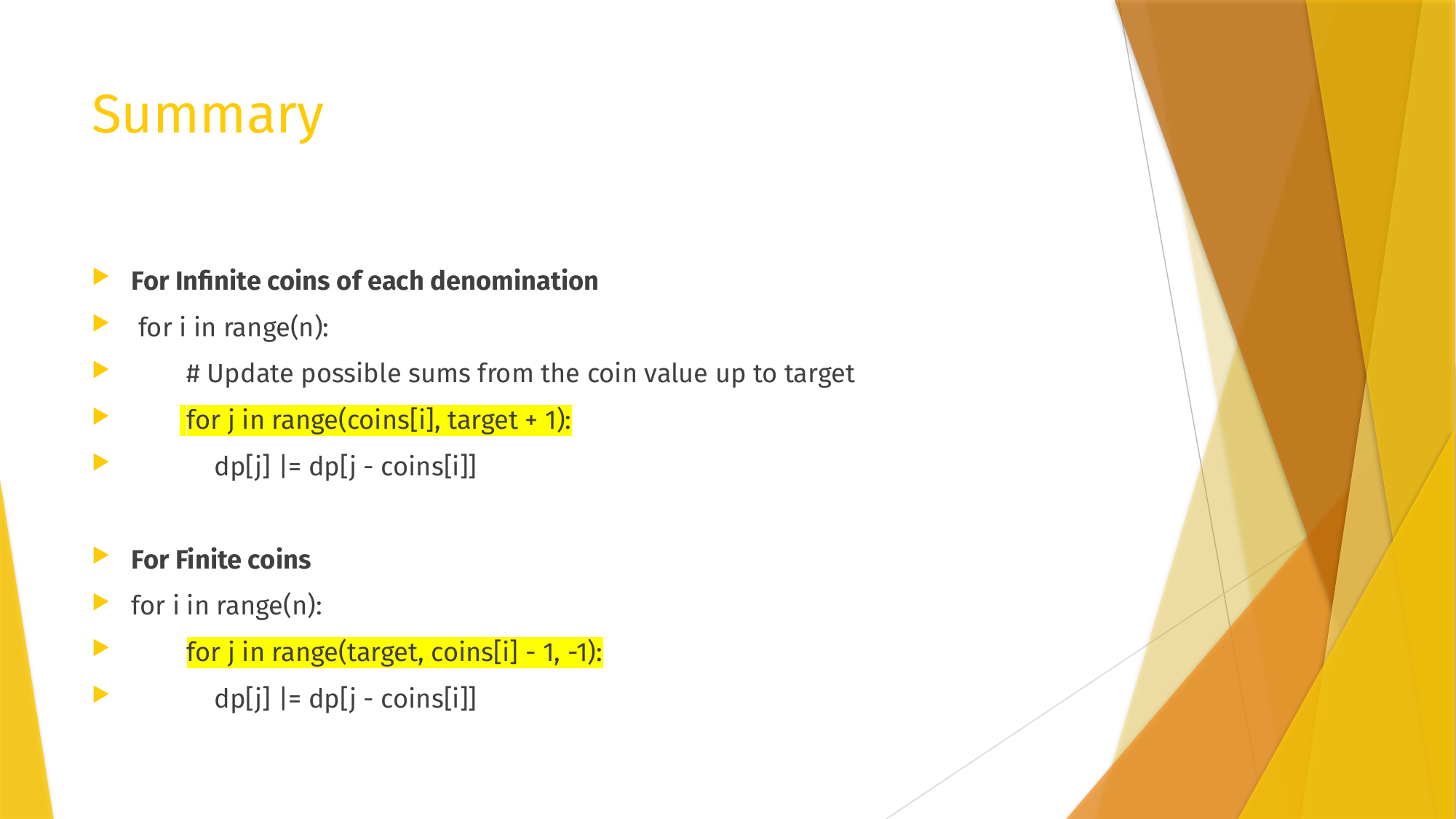

# Summary
For Infinite coins of each denomination
 for i in range(n):
        # Update possible sums from the coin value up to target
        for j in range(coins[i], target + 1):
            dp[j] |= dp[j - coins[i]]

For Finite coins
for i in range(n):
        for j in range(target, coins[i] - 1, -1):
            dp[j] |= dp[j - coins[i]]